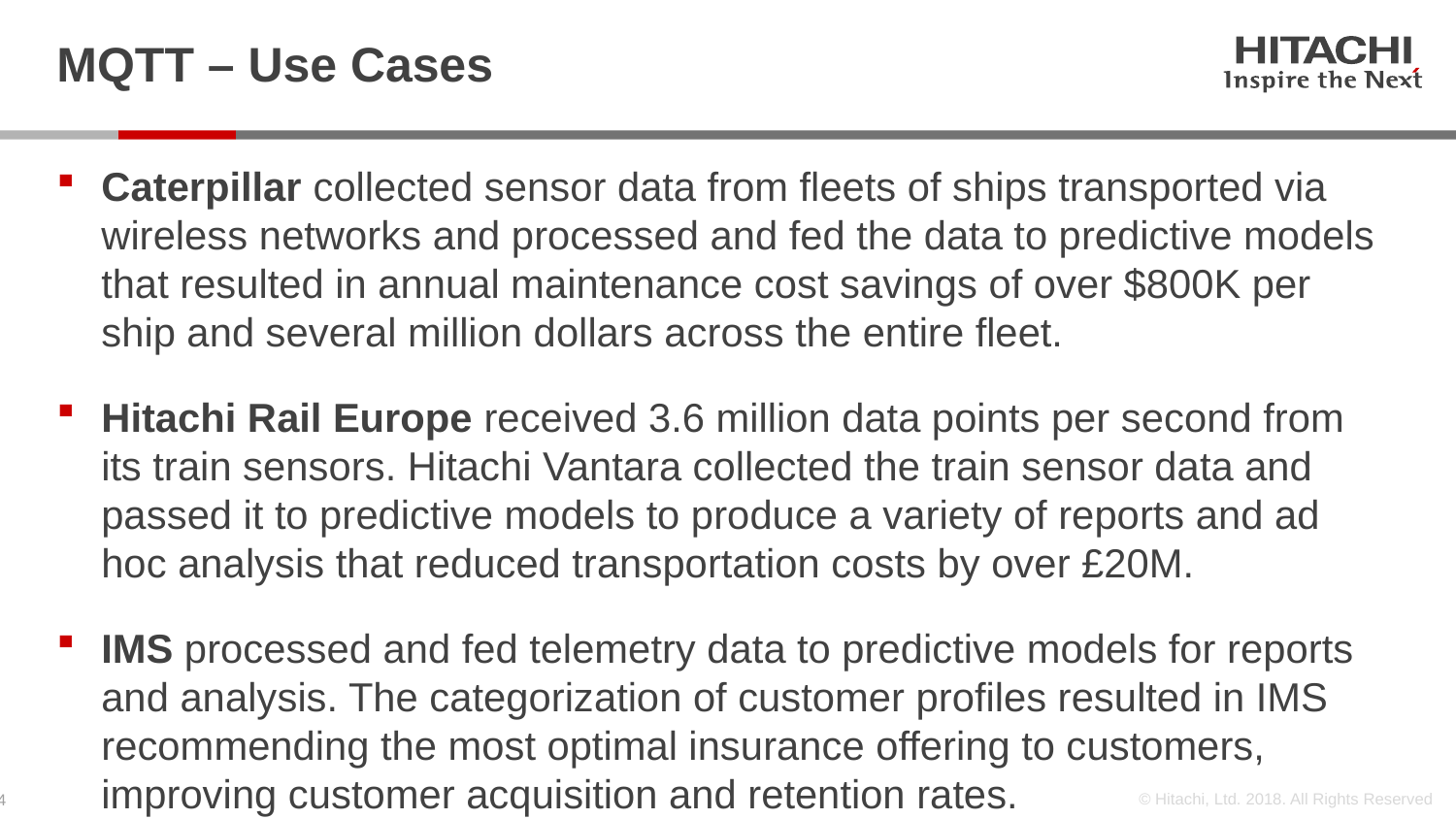

# MQTT – Use Cases
Caterpillar collected sensor data from fleets of ships transported via wireless networks and processed and fed the data to predictive models that resulted in annual maintenance cost savings of over $800K per ship and several million dollars across the entire fleet.
Hitachi Rail Europe received 3.6 million data points per second from its train sensors. Hitachi Vantara collected the train sensor data and passed it to predictive models to produce a variety of reports and ad hoc analysis that reduced transportation costs by over £20M.
IMS processed and fed telemetry data to predictive models for reports and analysis. The categorization of customer profiles resulted in IMS recommending the most optimal insurance offering to customers, improving customer acquisition and retention rates.